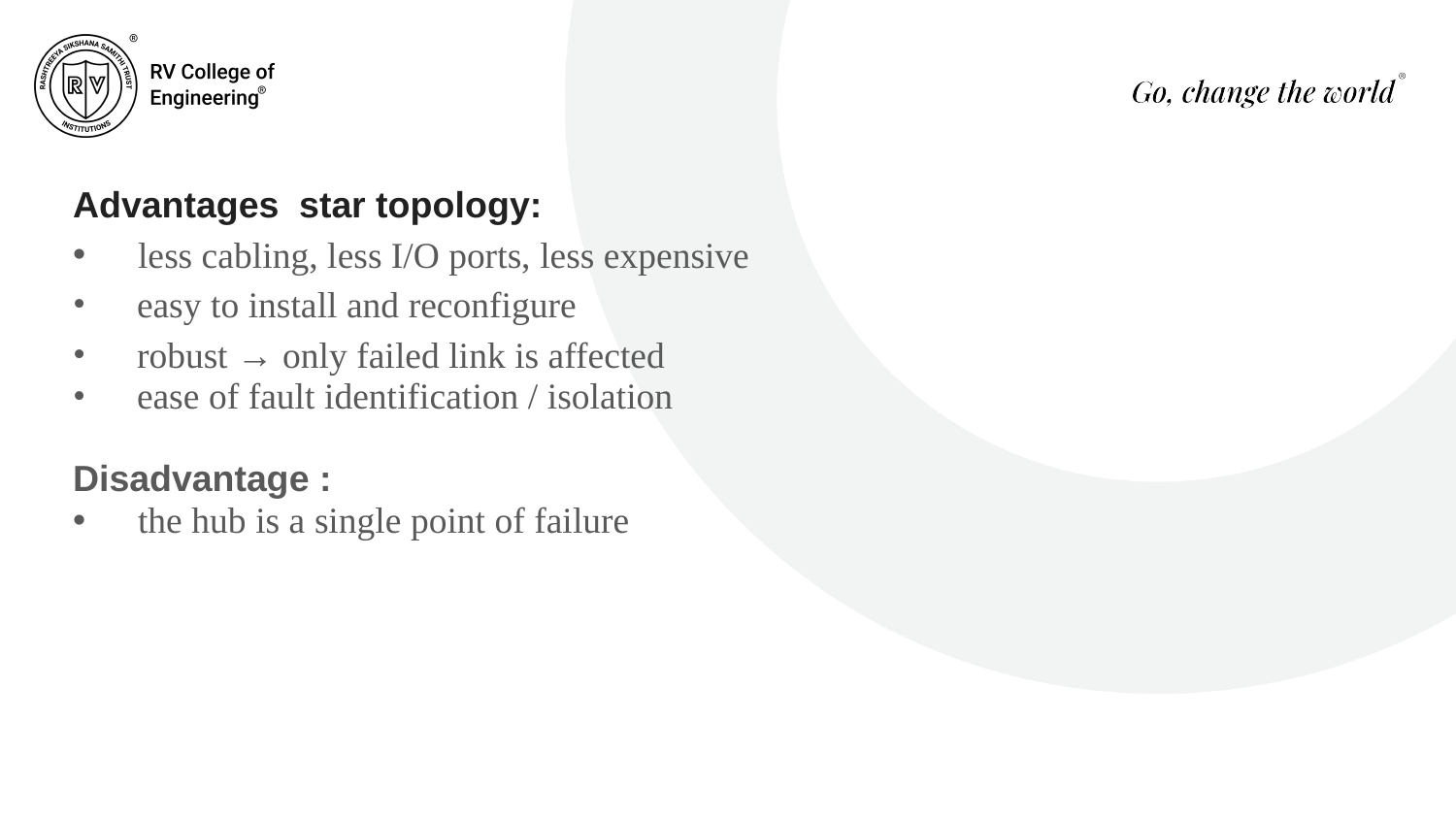

Advantages  star topology:
 less cabling, less I/O ports, less expensive
 easy to install and reconfigure
 robust → only failed link is affected
 ease of fault identification / isolation

Disadvantage :
 the hub is a single point of failure